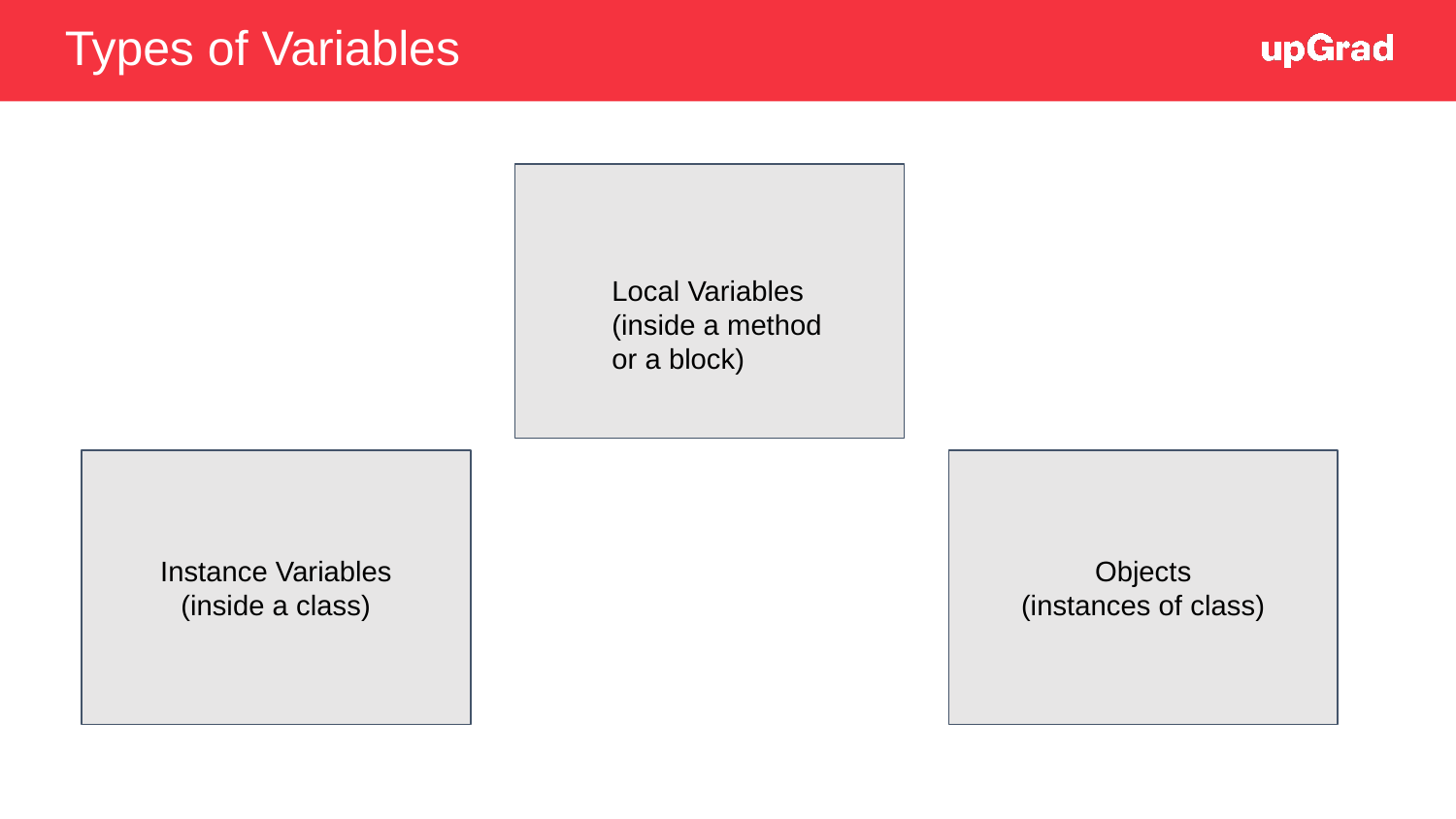

# Types of Variables

Local Variables
(inside a method or a block)
Instance Variables
(inside a class)
Objects
(instances of class)